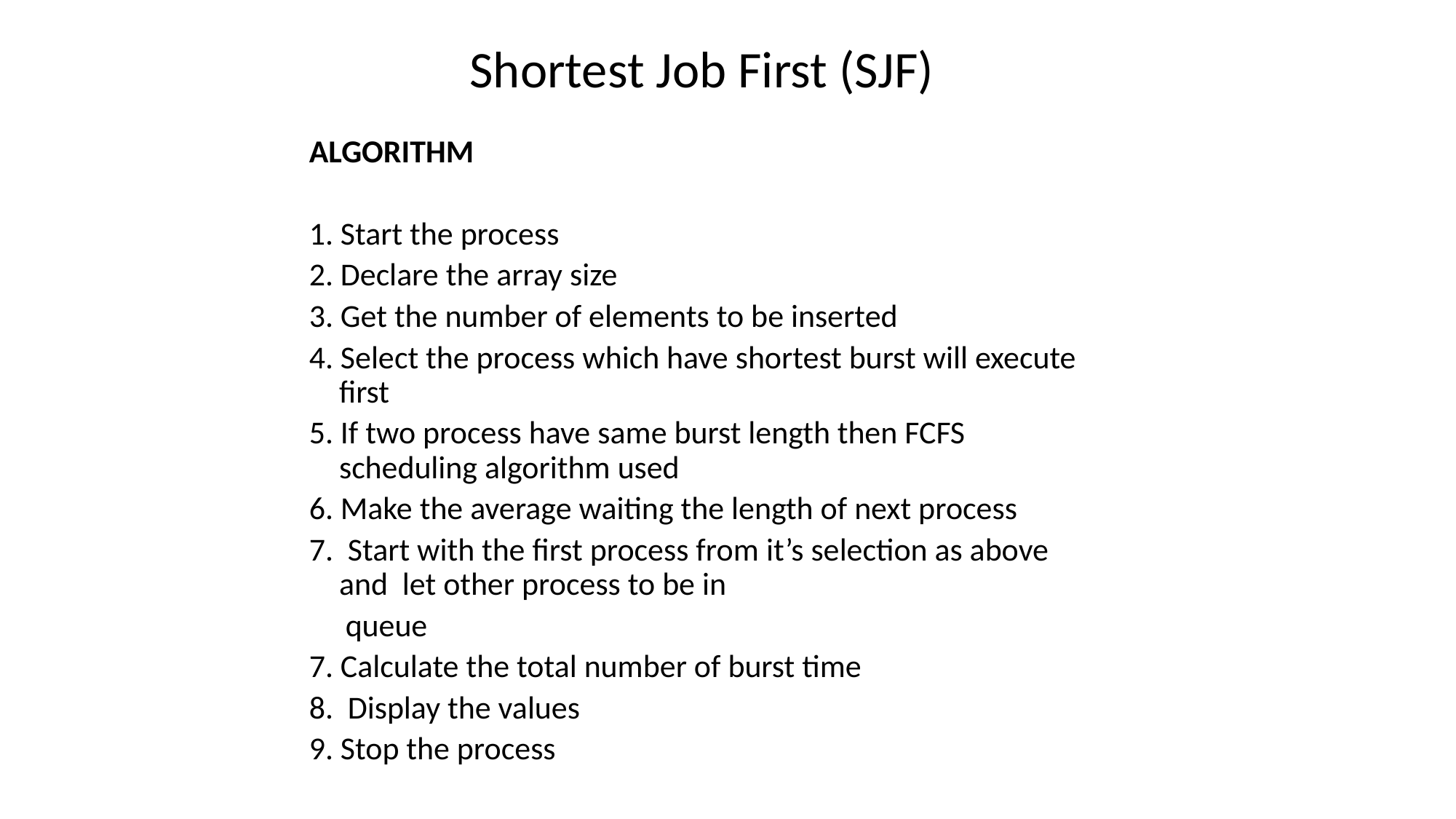

# Shortest Job First (SJF)
ALGORITHM

1. Start the process
2. Declare the array size
3. Get the number of elements to be inserted
4. Select the process which have shortest burst will execute first
5. If two process have same burst length then FCFS scheduling algorithm used
6. Make the average waiting the length of next process
7.  Start with the first process from it’s selection as above and  let other process to be in
     queue
7. Calculate the total number of burst time
8.  Display the values
9. Stop the process